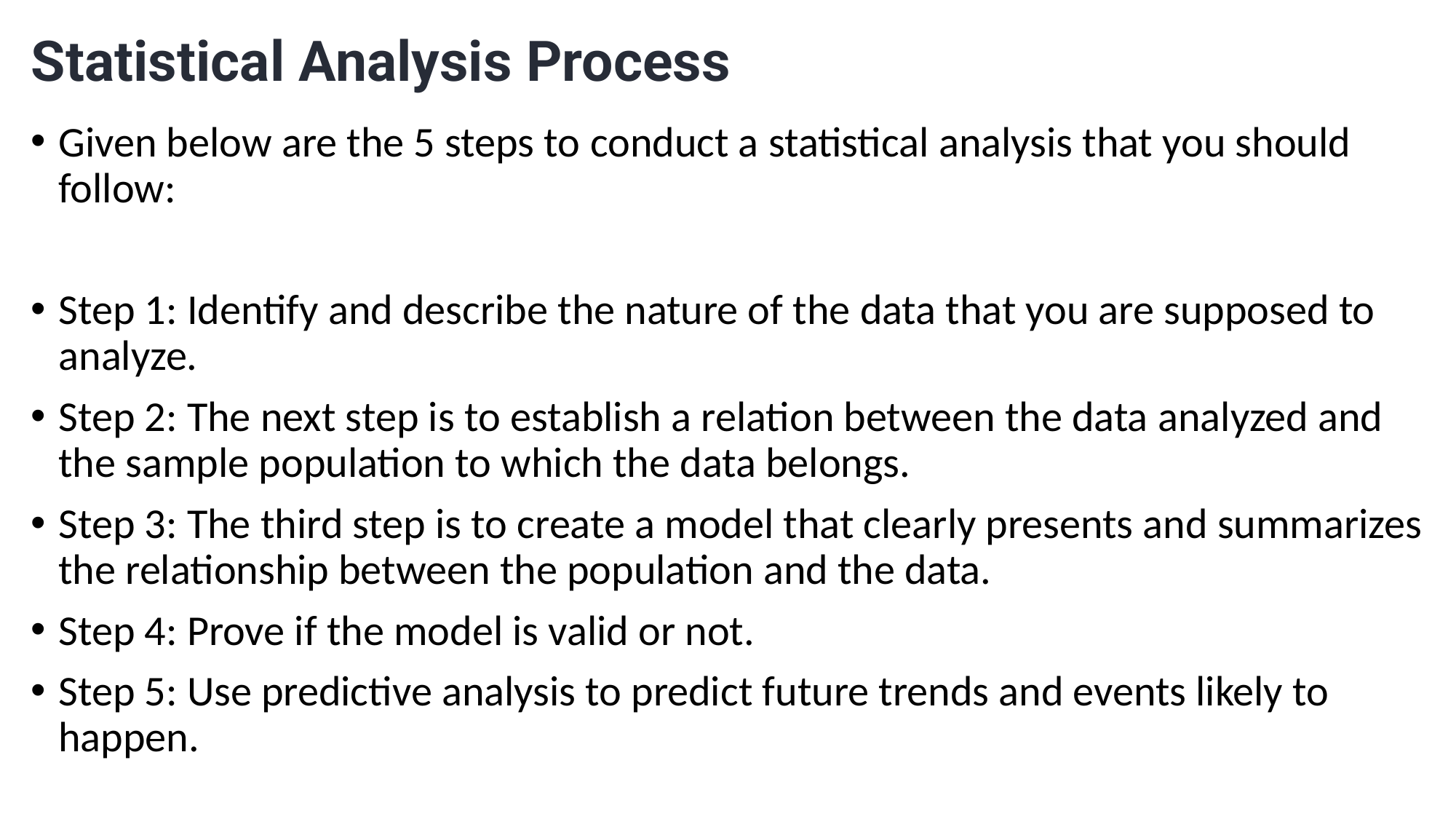

# Statistical Analysis Process
Given below are the 5 steps to conduct a statistical analysis that you should follow:

Step 1: Identify and describe the nature of the data that you are supposed to analyze.
Step 2: The next step is to establish a relation between the data analyzed and the sample population to which the data belongs.
Step 3: The third step is to create a model that clearly presents and summarizes the relationship between the population and the data.
Step 4: Prove if the model is valid or not.
Step 5: Use predictive analysis to predict future trends and events likely to happen.